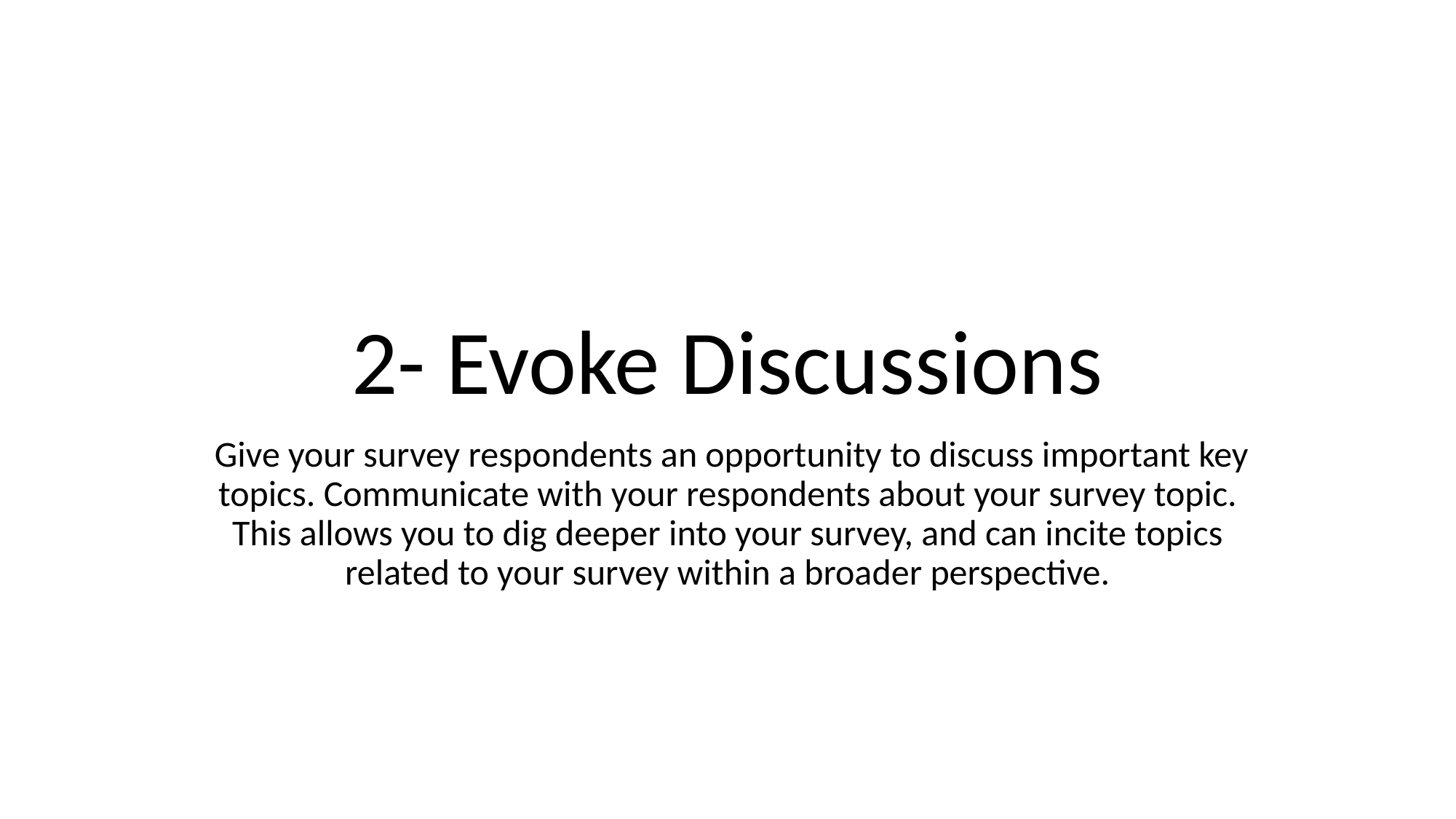

# 2- Evoke Discussions
 Give your survey respondents an opportunity to discuss important key topics. Communicate with your respondents about your survey topic. This allows you to dig deeper into your survey, and can incite topics related to your survey within a broader perspective.